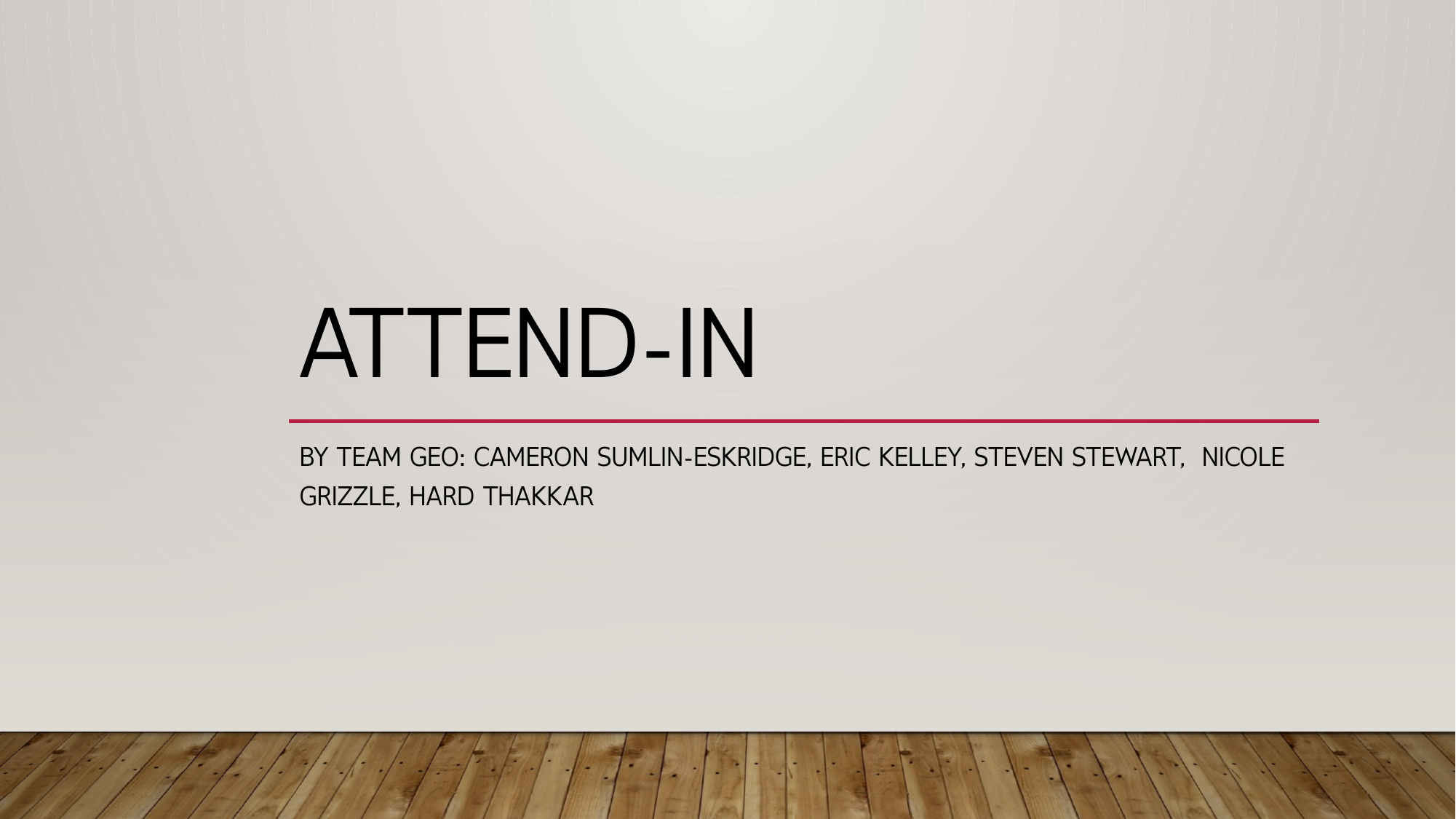

# Attend-in
By Team Geo: Cameron Sumlin-eskridge, eric Kelley, Steven Stewart,  Nicole grizzle, hard thakkar